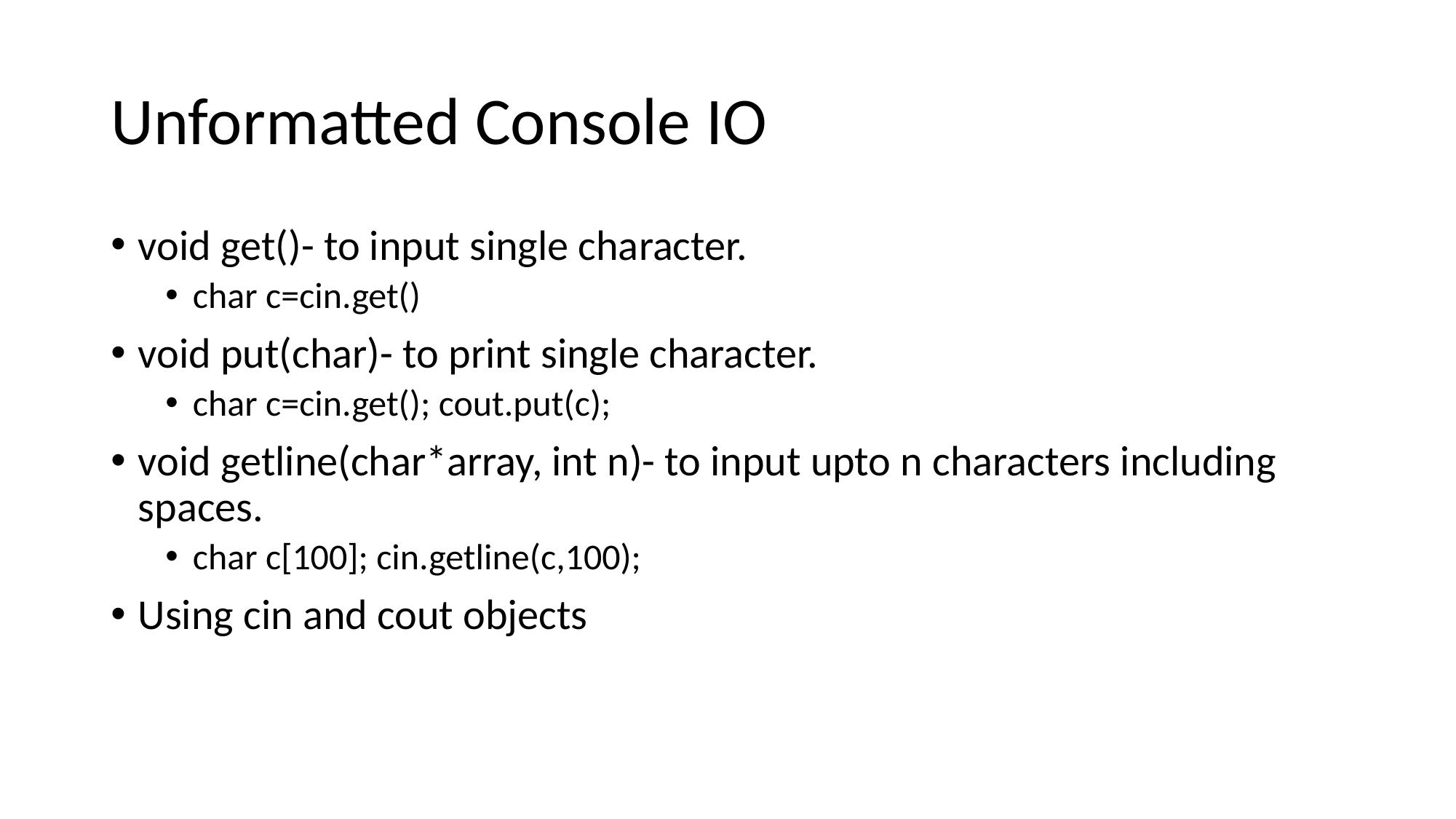

# Unformatted Console IO
void get()- to input single character.
char c=cin.get()
void put(char)- to print single character.
char c=cin.get(); cout.put(c);
void getline(char*array, int n)- to input upto n characters including spaces.
char c[100]; cin.getline(c,100);
Using cin and cout objects